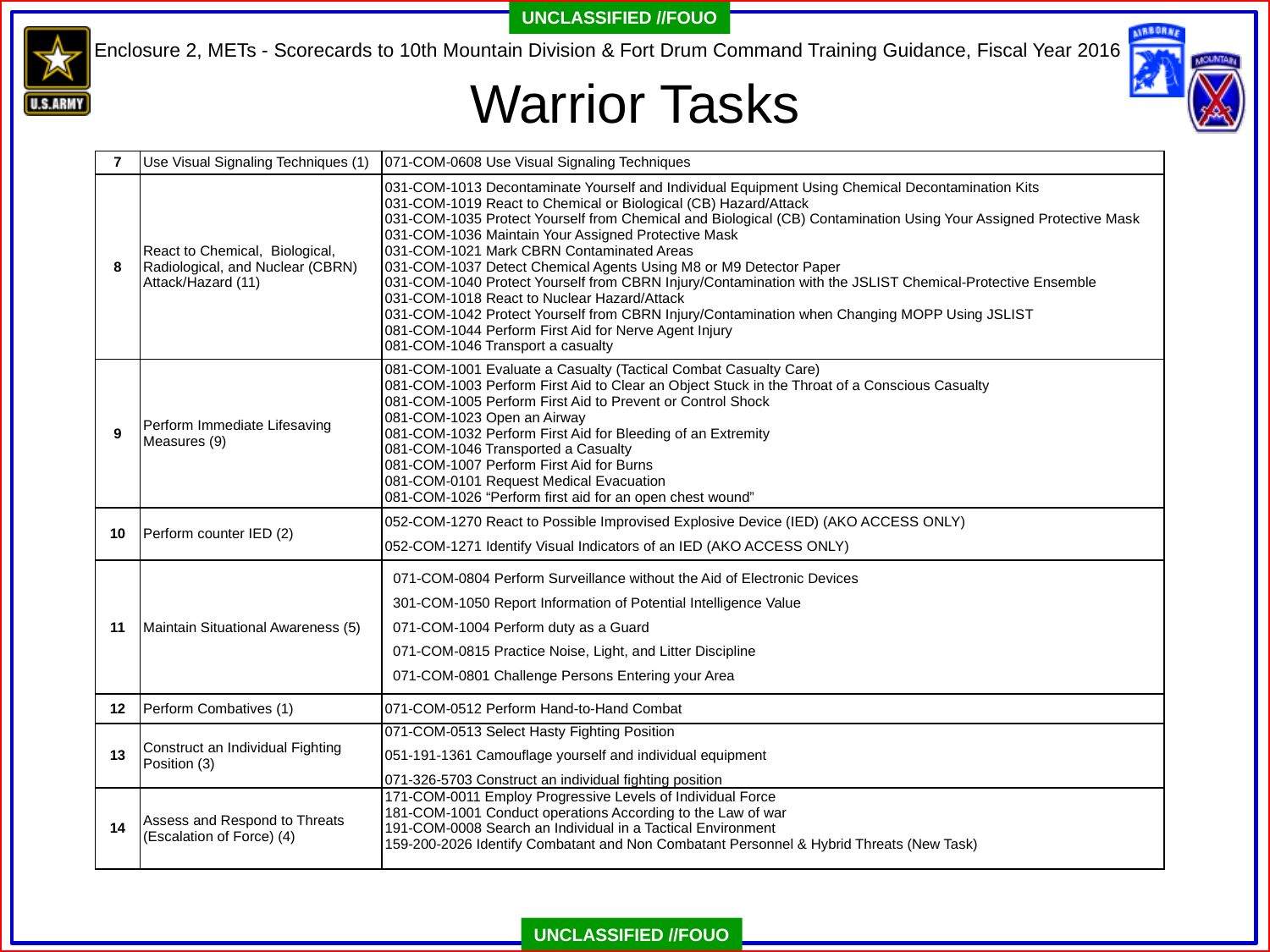

# Warrior Tasks
| 7 | Use Visual Signaling Techniques (1) | 071-COM-0608 Use Visual Signaling Techniques |
| --- | --- | --- |
| 8 | React to Chemical, Biological, Radiological, and Nuclear (CBRN) Attack/Hazard (11) | 031-COM-1013 Decontaminate Yourself and Individual Equipment Using Chemical Decontamination Kits 031-COM-1019 React to Chemical or Biological (CB) Hazard/Attack 031-COM-1035 Protect Yourself from Chemical and Biological (CB) Contamination Using Your Assigned Protective Mask 031-COM-1036 Maintain Your Assigned Protective Mask 031-COM-1021 Mark CBRN Contaminated Areas 031-COM-1037 Detect Chemical Agents Using M8 or M9 Detector Paper 031-COM-1040 Protect Yourself from CBRN Injury/Contamination with the JSLIST Chemical-Protective Ensemble 031-COM-1018 React to Nuclear Hazard/Attack 031-COM-1042 Protect Yourself from CBRN Injury/Contamination when Changing MOPP Using JSLIST 081-COM-1044 Perform First Aid for Nerve Agent Injury 081-COM-1046 Transport a casualty |
| 9 | Perform Immediate Lifesaving Measures (9) | 081-COM-1001 Evaluate a Casualty (Tactical Combat Casualty Care) 081-COM-1003 Perform First Aid to Clear an Object Stuck in the Throat of a Conscious Casualty 081-COM-1005 Perform First Aid to Prevent or Control Shock 081-COM-1023 Open an Airway 081-COM-1032 Perform First Aid for Bleeding of an Extremity 081-COM-1046 Transported a Casualty 081-COM-1007 Perform First Aid for Burns 081-COM-0101 Request Medical Evacuation 081-COM-1026 “Perform first aid for an open chest wound” |
| 10 | Perform counter IED (2) | 052-COM-1270 React to Possible Improvised Explosive Device (IED) (AKO ACCESS ONLY) 052-COM-1271 Identify Visual Indicators of an IED (AKO ACCESS ONLY) |
| 11 | Maintain Situational Awareness (5) | 071-COM-0804 Perform Surveillance without the Aid of Electronic Devices 301-COM-1050 Report Information of Potential Intelligence Value 071-COM-1004 Perform duty as a Guard 071-COM-0815 Practice Noise, Light, and Litter Discipline 071-COM-0801 Challenge Persons Entering your Area |
| 12 | Perform Combatives (1) | 071-COM-0512 Perform Hand-to-Hand Combat |
| 13 | Construct an Individual Fighting Position (3) | 071-COM-0513 Select Hasty Fighting Position 051-191-1361 Camouflage yourself and individual equipment 071-326-5703 Construct an individual fighting position |
| 14 | Assess and Respond to Threats (Escalation of Force) (4) | 171-COM-0011 Employ Progressive Levels of Individual Force 181-COM-1001 Conduct operations According to the Law of war 191-COM-0008 Search an Individual in a Tactical Environment 159-200-2026 Identify Combatant and Non Combatant Personnel & Hybrid Threats (New Task) |